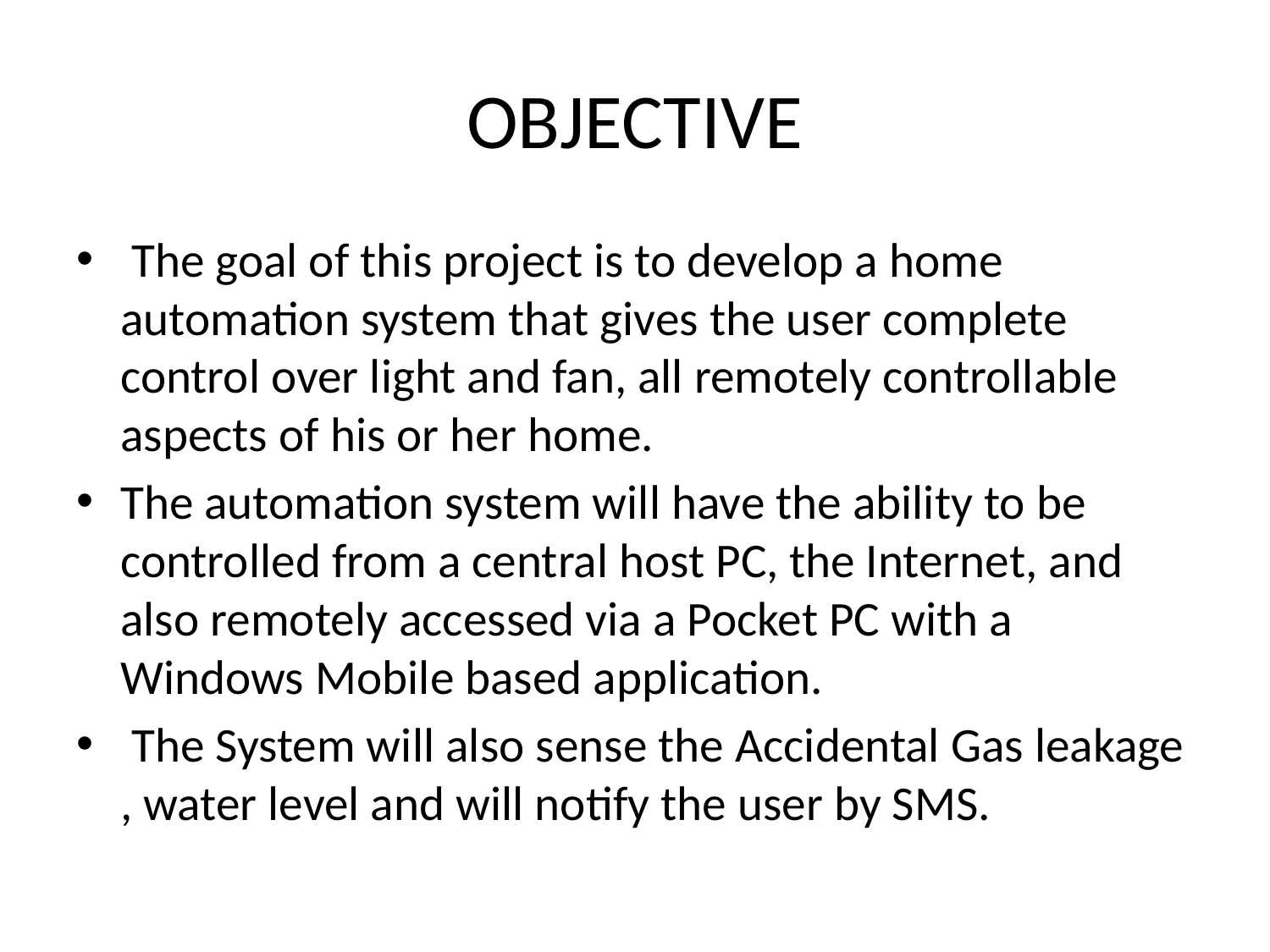

# OBJECTIVE
 The goal of this project is to develop a home automation system that gives the user complete control over light and fan, all remotely controllable aspects of his or her home.
The automation system will have the ability to be controlled from a central host PC, the Internet, and also remotely accessed via a Pocket PC with a Windows Mobile based application.
 The System will also sense the Accidental Gas leakage , water level and will notify the user by SMS.